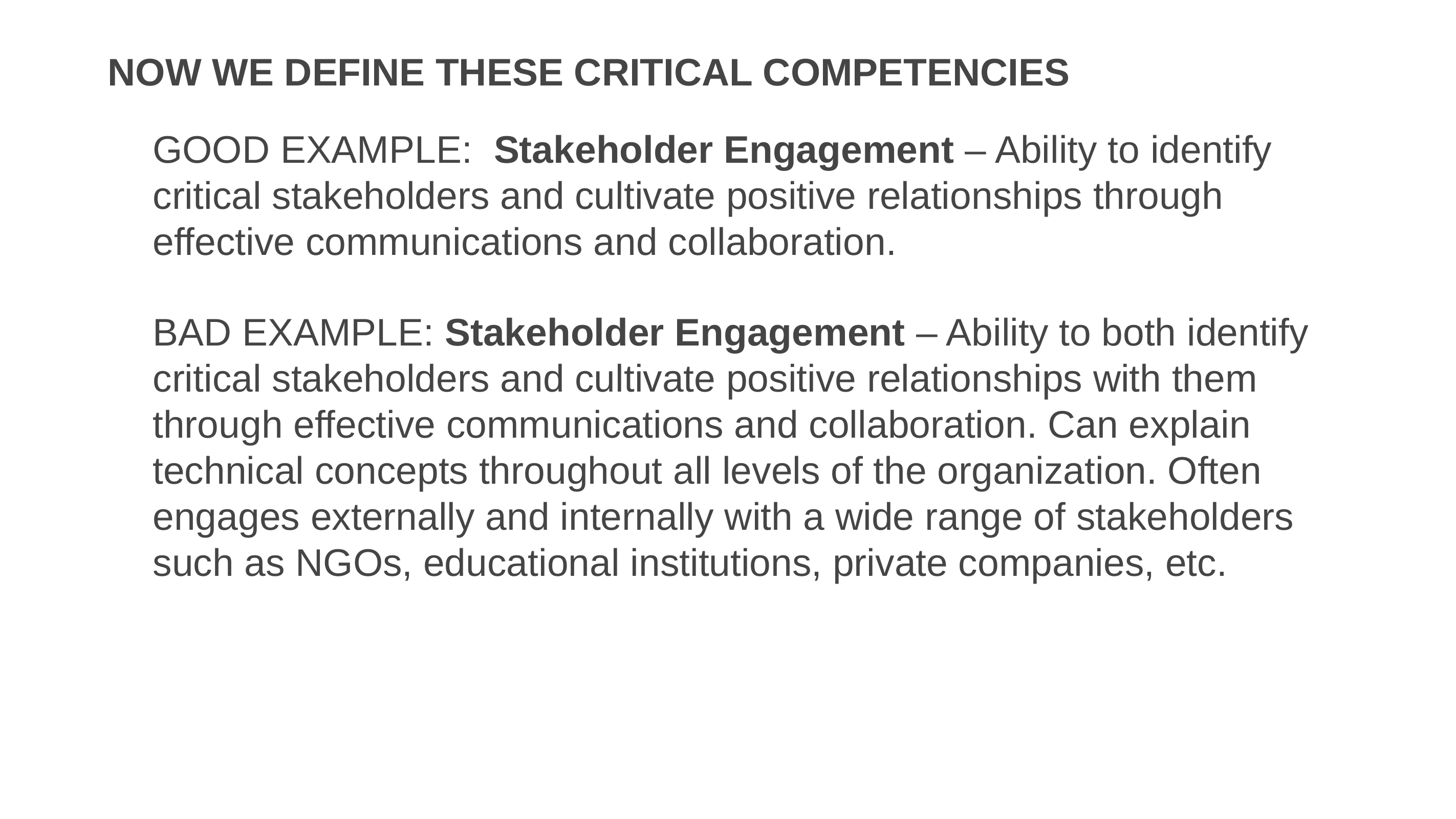

# Now we define these critical competencies
GOOD EXAMPLE:  Stakeholder Engagement – Ability to identify critical stakeholders and cultivate positive relationships through effective communications and collaboration.
BAD EXAMPLE: Stakeholder Engagement – Ability to both identify critical stakeholders and cultivate positive relationships with them through effective communications and collaboration. Can explain technical concepts throughout all levels of the organization. Often engages externally and internally with a wide range of stakeholders such as NGOs, educational institutions, private companies, etc.